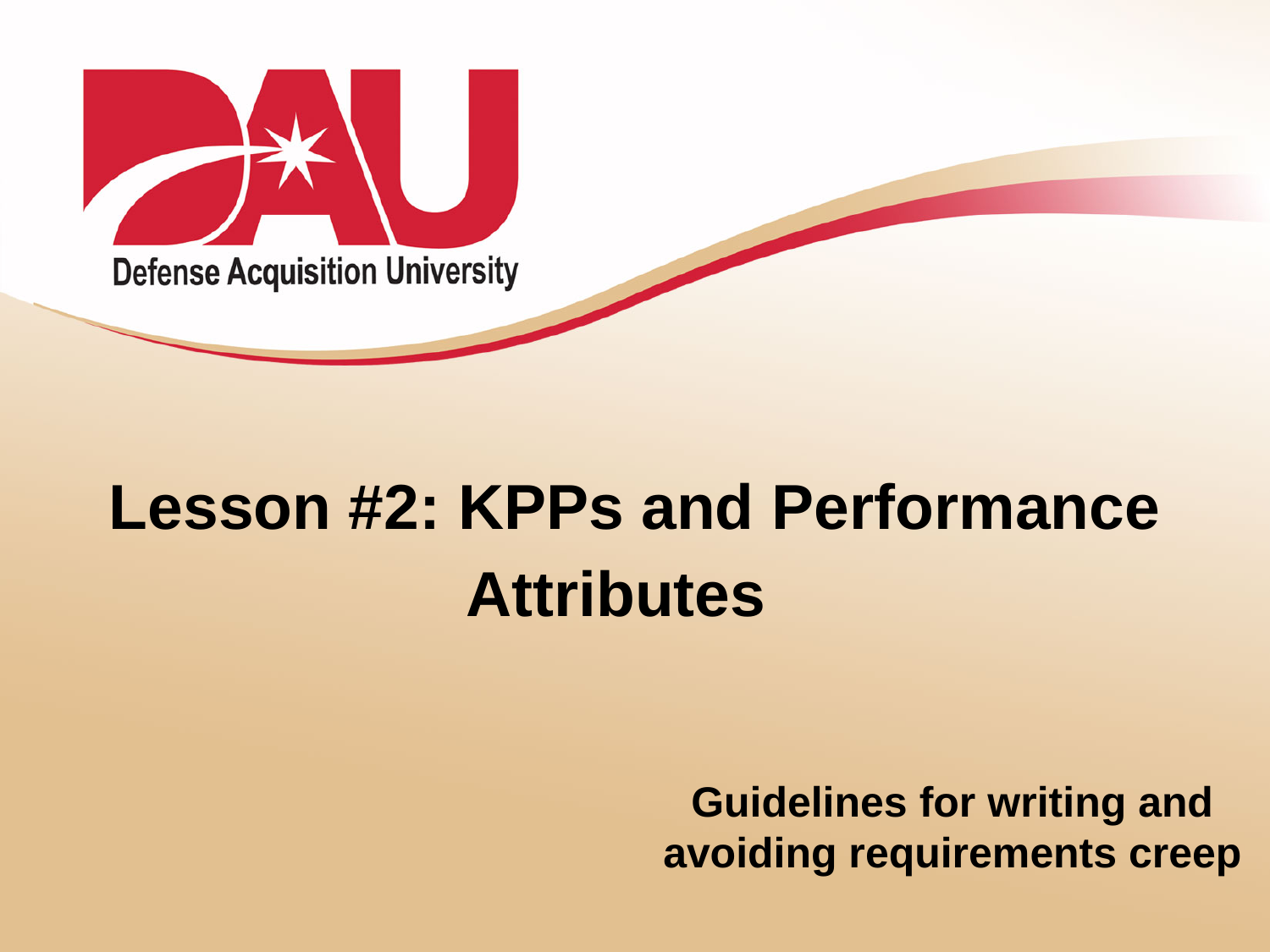

# Lesson #2: KPPs and Performance Attributes

Guidelines for writing and avoiding requirements creep